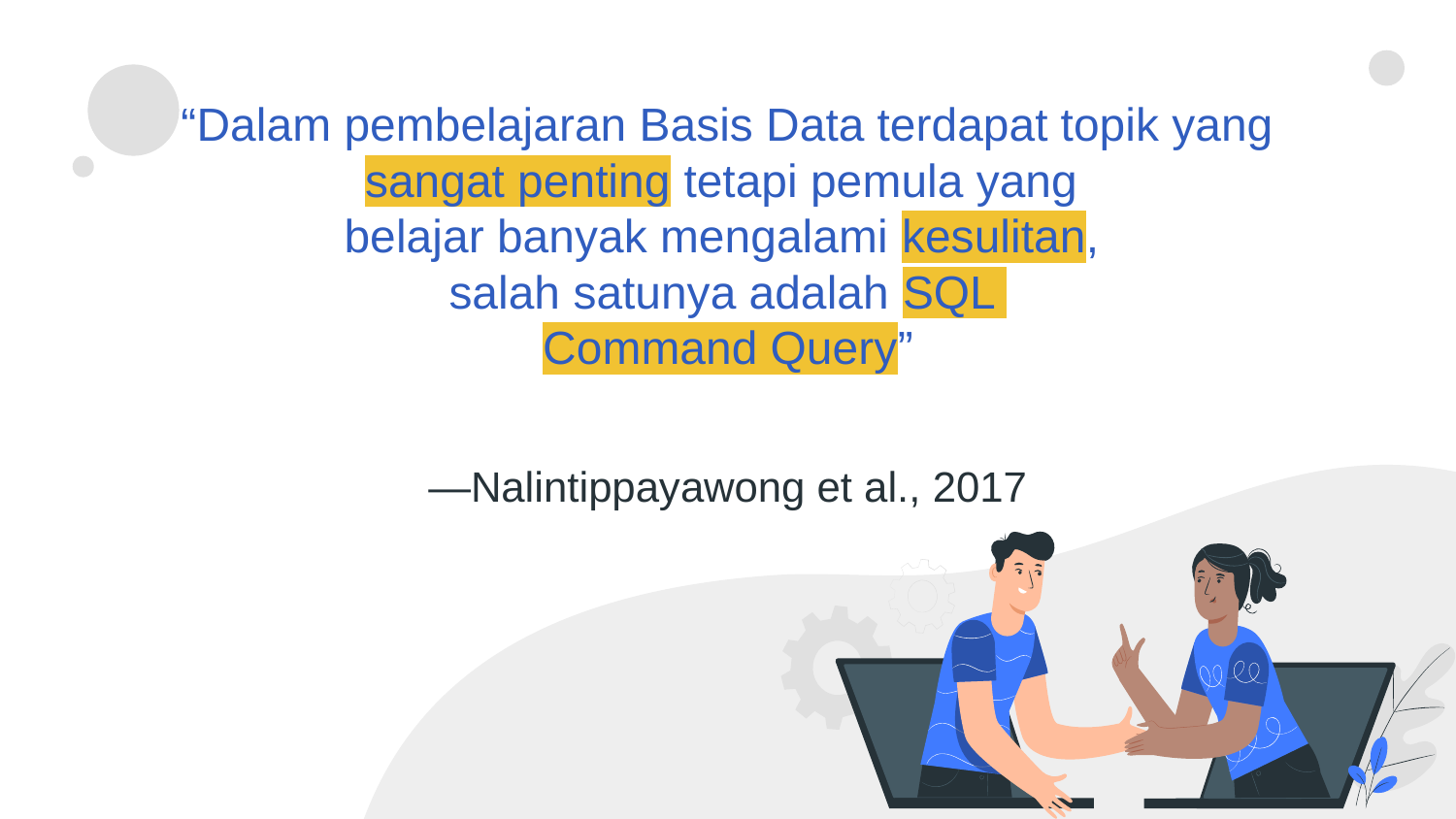

“Dalam pembelajaran Basis Data terdapat topik yang sangat penting tetapi pemula yang
belajar banyak mengalami kesulitan,
salah satunya adalah SQL
Command Query”

# —Nalintippayawong et al., 2017